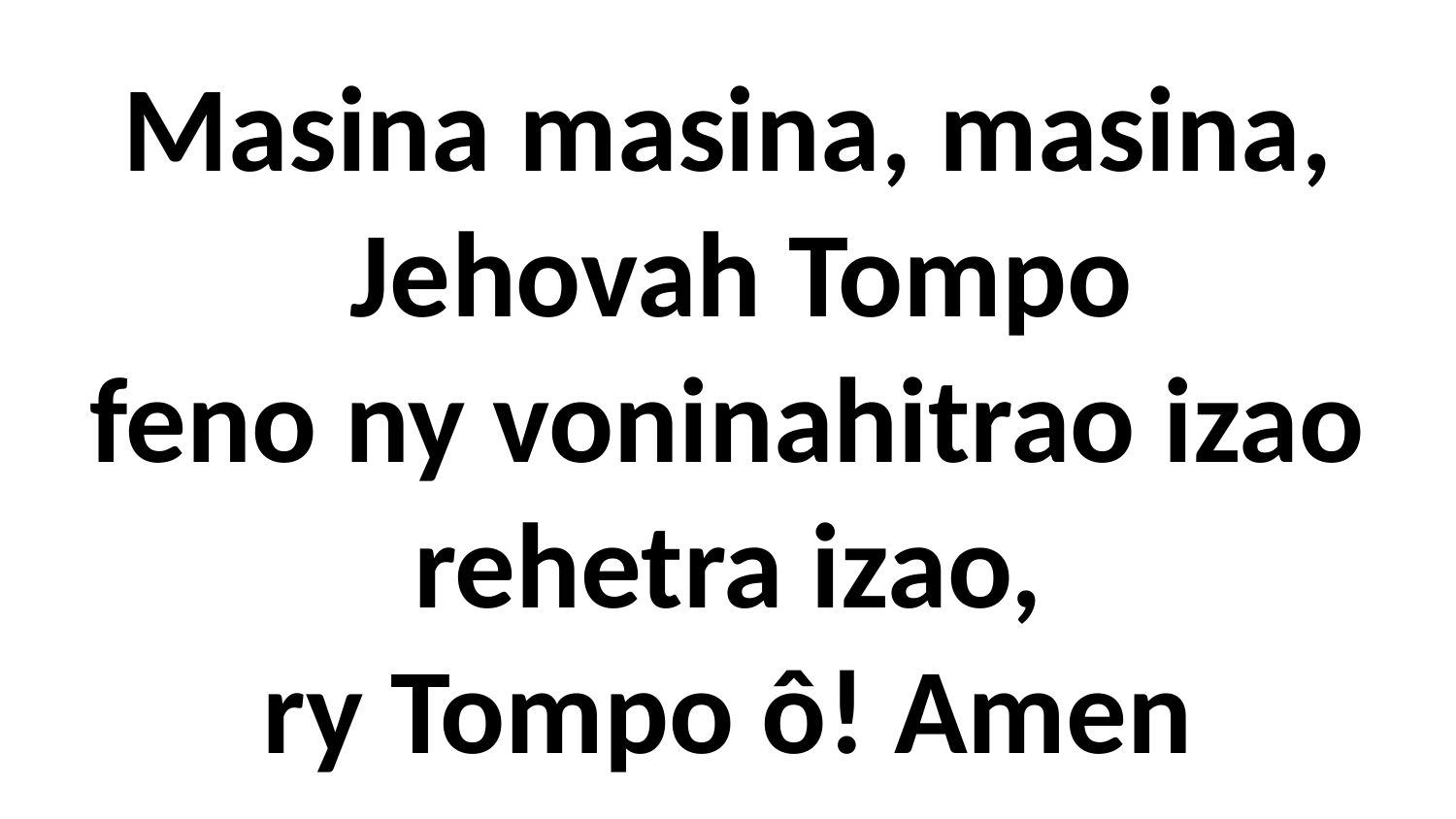

# Masina masina, masina, Jehovah Tompo feno ny voninahitrao izao rehetra izao, ry Tompo ô! Amen